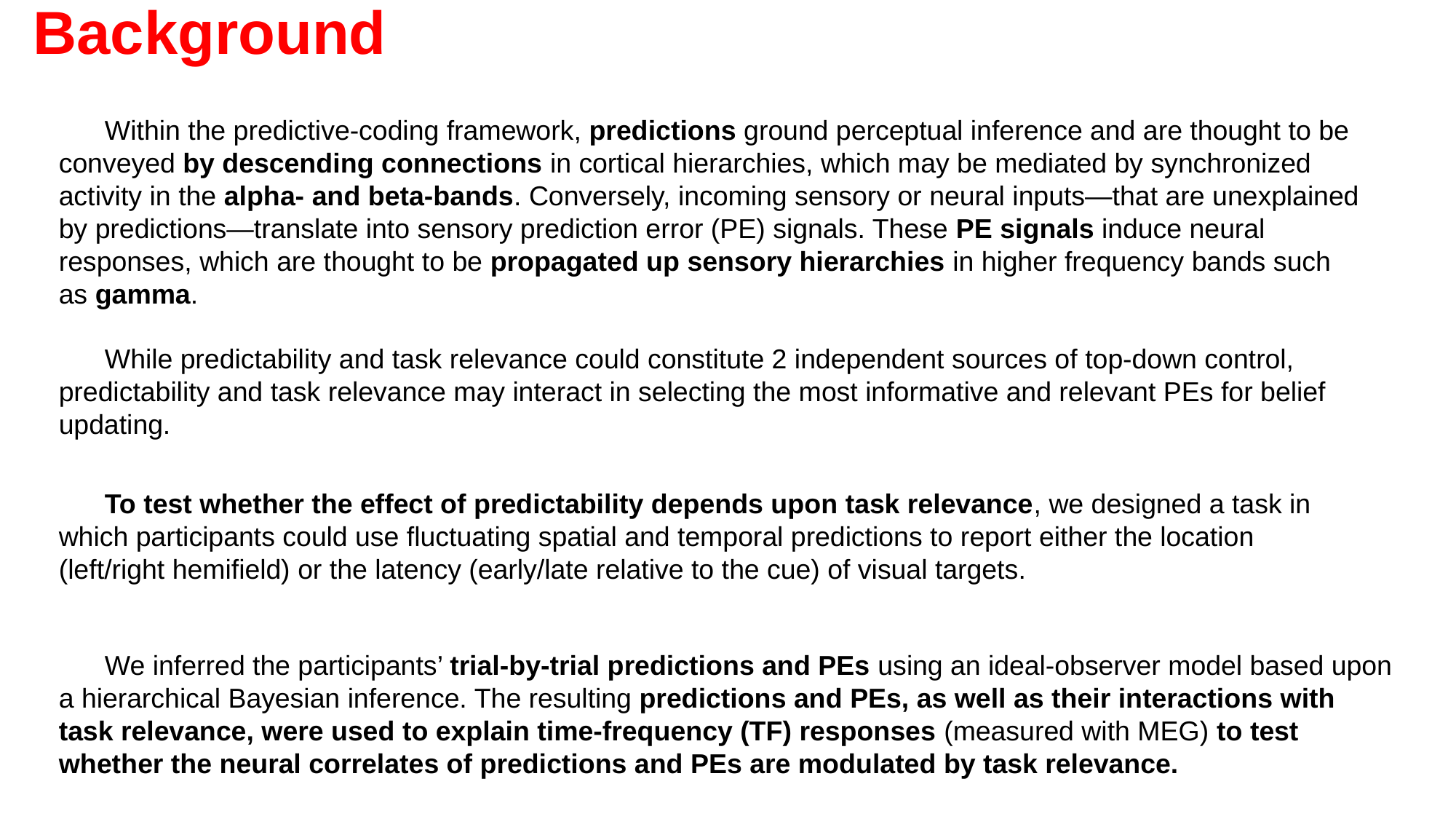

Background
      Within the predictive-coding framework, predictions ground perceptual inference and are thought to be conveyed by descending connections in cortical hierarchies, which may be mediated by synchronized activity in the alpha- and beta-bands. Conversely, incoming sensory or neural inputs—that are unexplained by predictions—translate into sensory prediction error (PE) signals. These PE signals induce neural responses, which are thought to be propagated up sensory hierarchies in higher frequency bands such as gamma.
      While predictability and task relevance could constitute 2 independent sources of top-down control, predictability and task relevance may interact in selecting the most informative and relevant PEs for belief updating.
      To test whether the effect of predictability depends upon task relevance, we designed a task in which participants could use fluctuating spatial and temporal predictions to report either the location (left/right hemifield) or the latency (early/late relative to the cue) of visual targets.
      We inferred the participants’ trial-by-trial predictions and PEs using an ideal-observer model based upon a hierarchical Bayesian inference. The resulting predictions and PEs, as well as their interactions with task relevance, were used to explain time-frequency (TF) responses (measured with MEG) to test whether the neural correlates of predictions and PEs are modulated by task relevance.